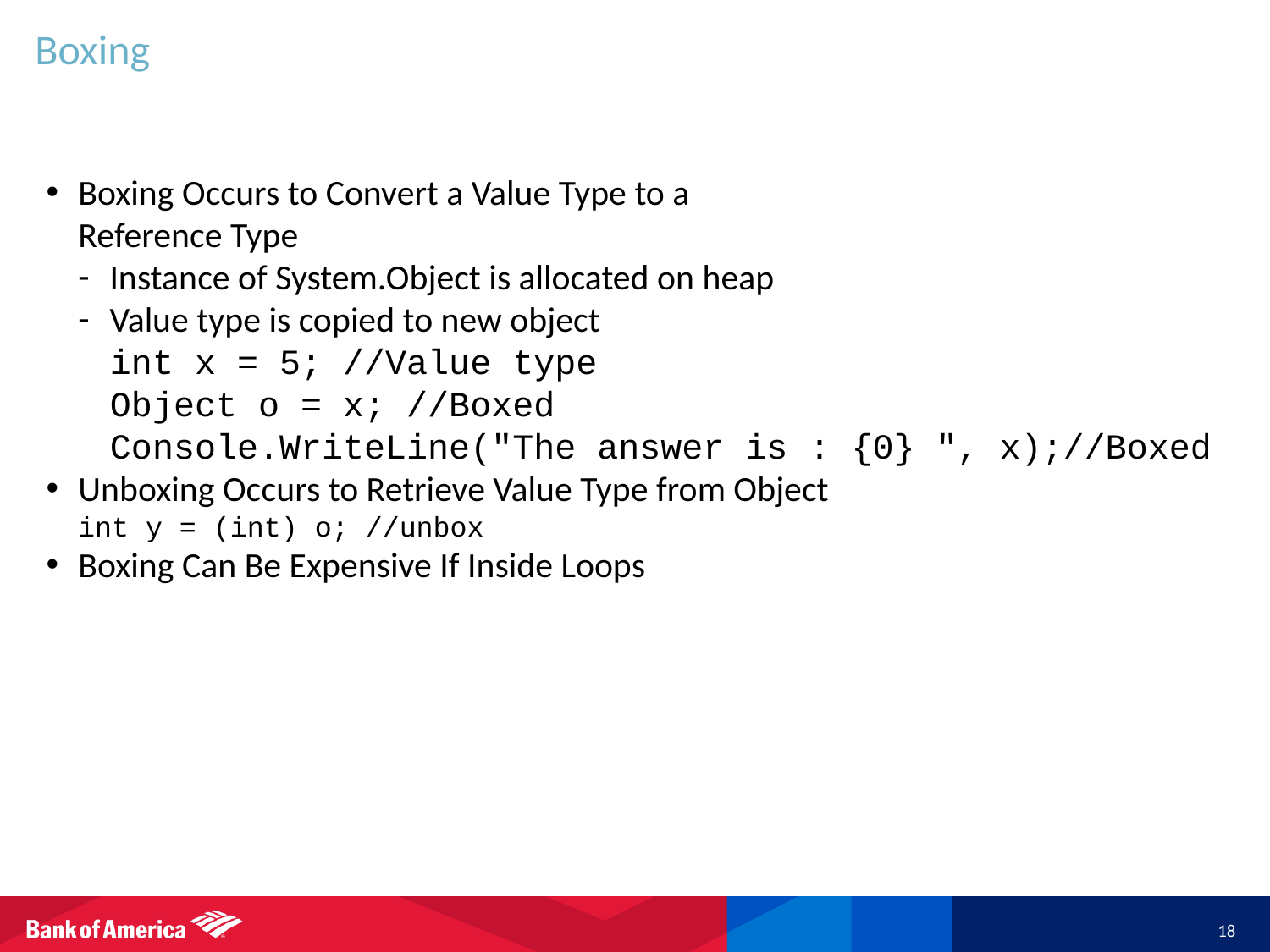

# Boxing
Boxing Occurs to Convert a Value Type to a
Reference Type
Instance of System.Object is allocated on heap
Value type is copied to new object
int x = 5; //Value type
Object o = x; //Boxed
Console.WriteLine("The answer is : {0} ", x);//Boxed
Unboxing Occurs to Retrieve Value Type from Object
int y = (int) o; //unbox
Boxing Can Be Expensive If Inside Loops
18